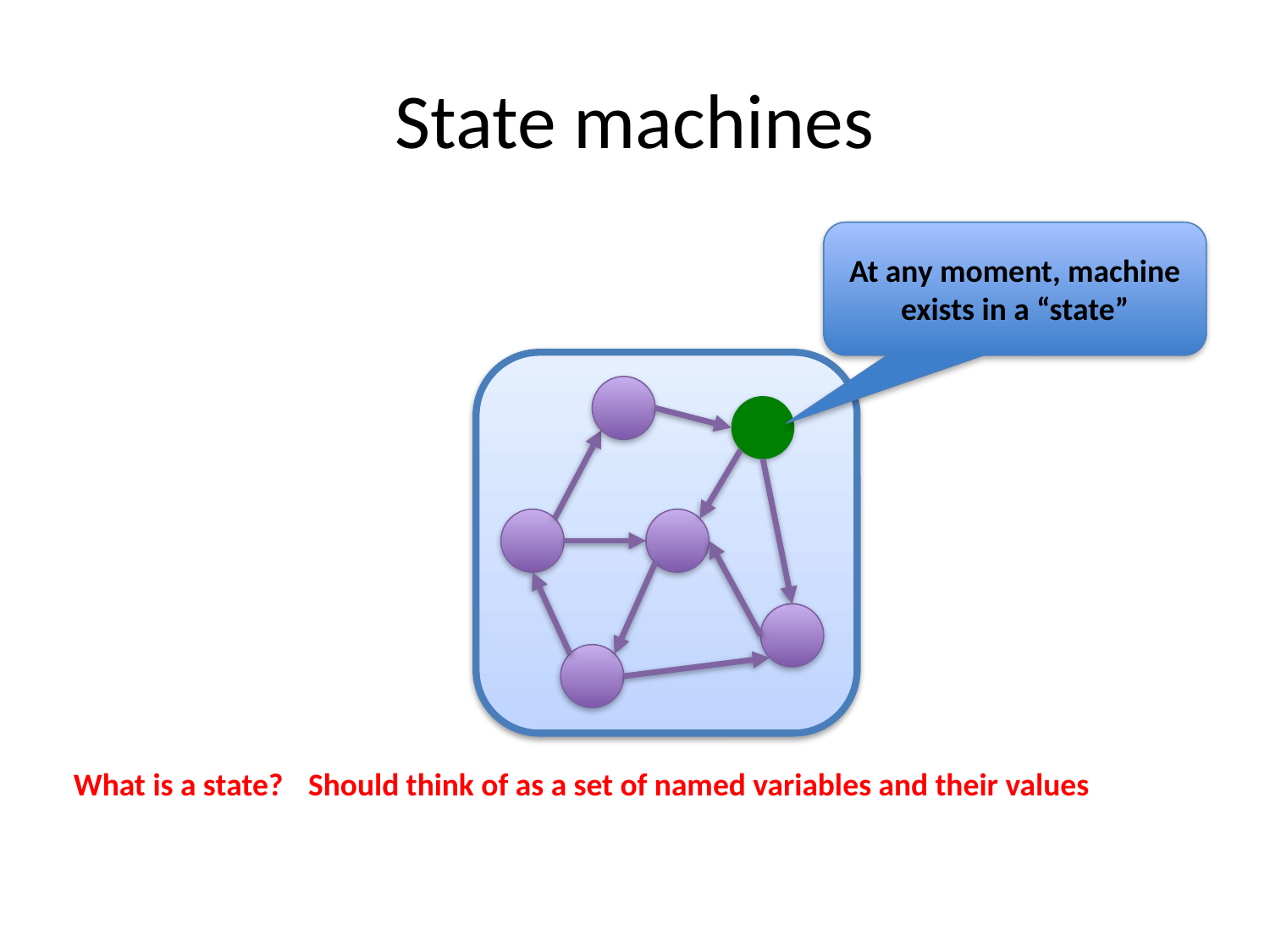

# State machines

At any moment, machine exists in a “state”

What is a state?
Should think of as a set of named variables and their values